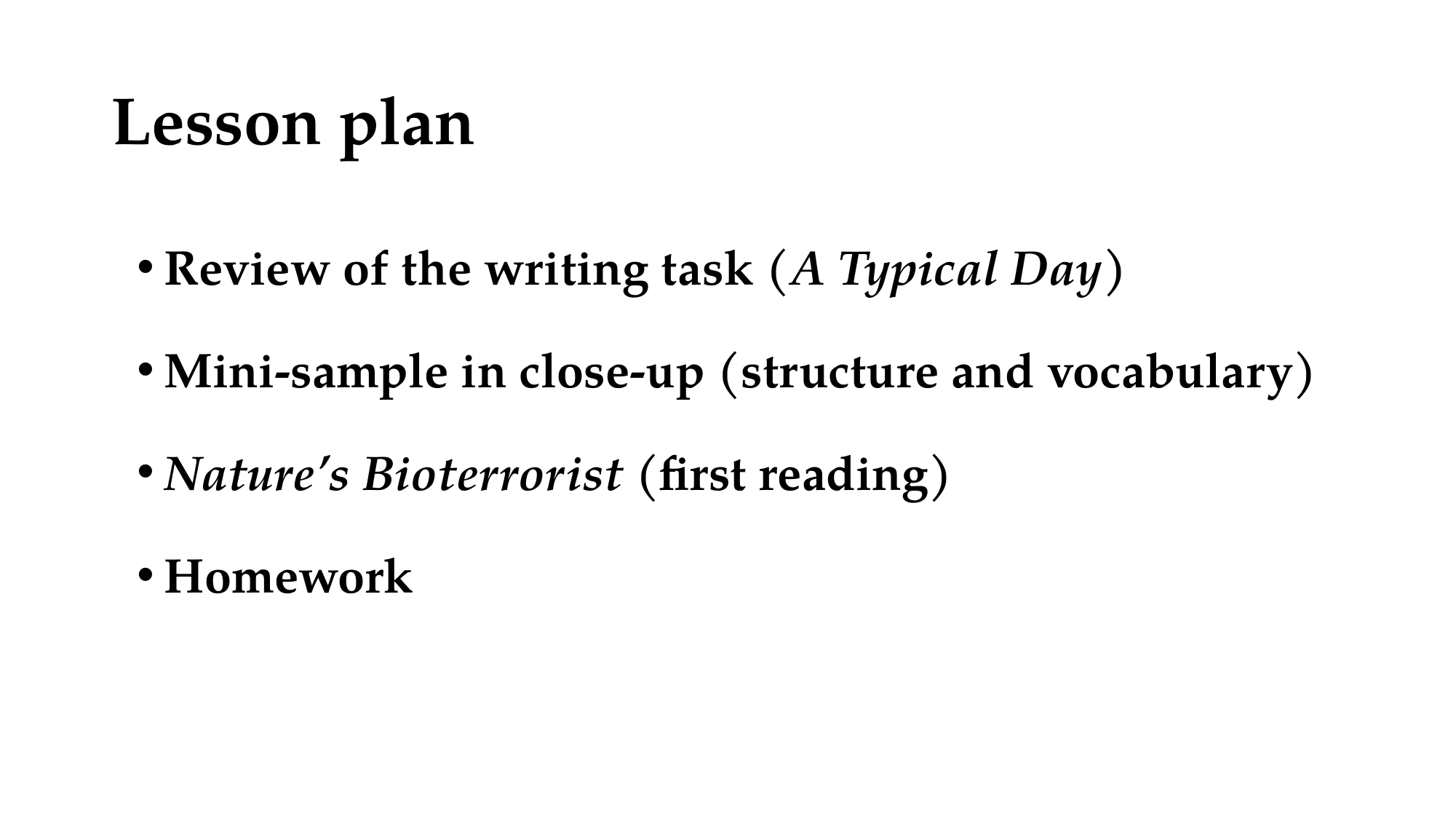

# Lesson plan
Review of the writing task (A Typical Day)
Mini-sample in close-up (structure and vocabulary)
Nature’s Bioterrorist (first reading)
Homework